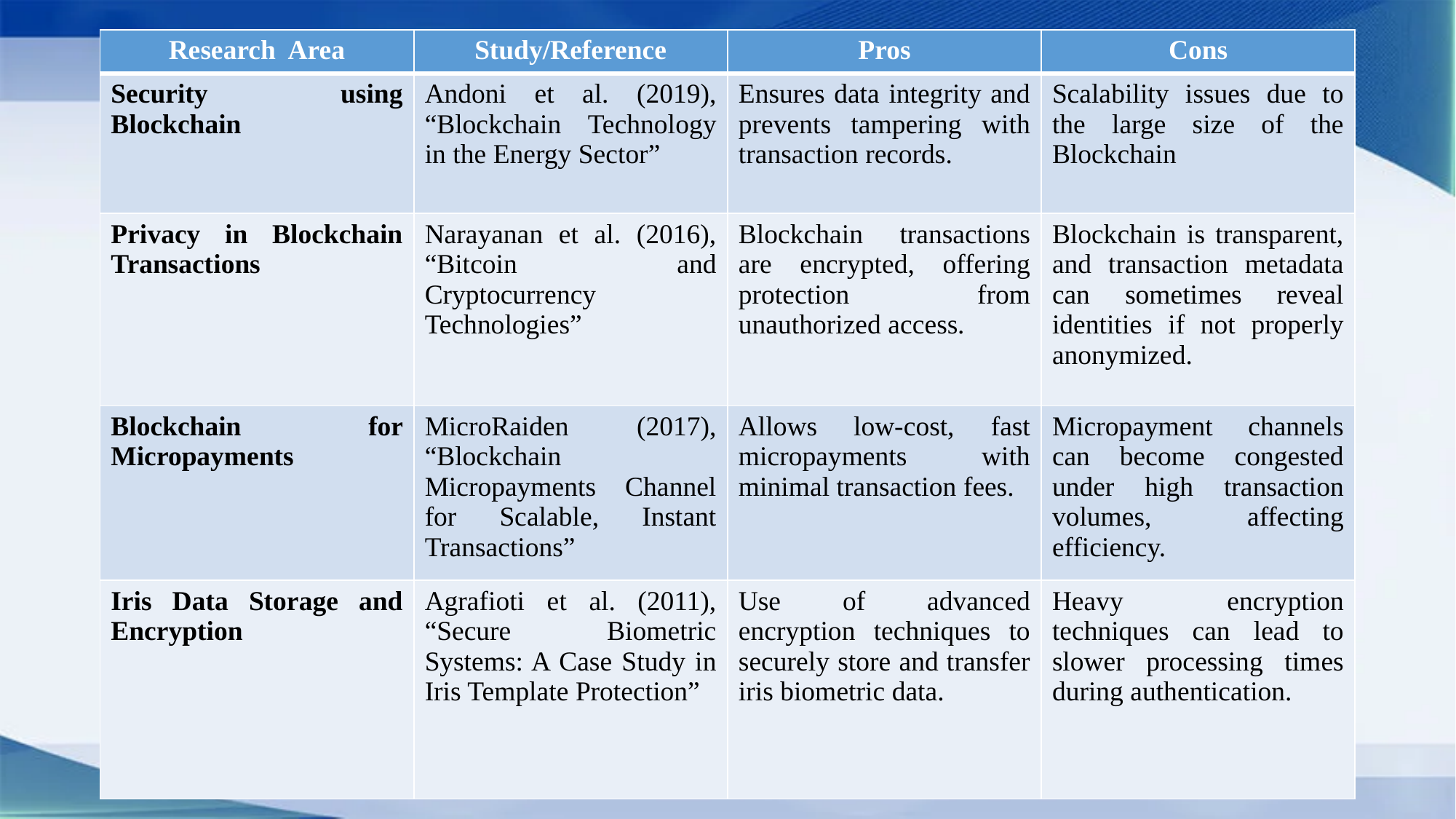

| Research Area | Study/Reference | Pros | Cons |
| --- | --- | --- | --- |
| Security using Blockchain | Andoni et al. (2019), “Blockchain Technology in the Energy Sector” | Ensures data integrity and prevents tampering with transaction records. | Scalability issues due to the large size of the Blockchain |
| Privacy in Blockchain Transactions | Narayanan et al. (2016), “Bitcoin and Cryptocurrency Technologies” | Blockchain transactions are encrypted, offering protection from unauthorized access. | Blockchain is transparent, and transaction metadata can sometimes reveal identities if not properly anonymized. |
| Blockchain for Micropayments | MicroRaiden (2017), “Blockchain Micropayments Channel for Scalable, Instant Transactions” | Allows low-cost, fast micropayments with minimal transaction fees. | Micropayment channels can become congested under high transaction volumes, affecting efficiency. |
| Iris Data Storage and Encryption | Agrafioti et al. (2011), “Secure Biometric Systems: A Case Study in Iris Template Protection” | Use of advanced encryption techniques to securely store and transfer iris biometric data. | Heavy encryption techniques can lead to slower processing times during authentication. |